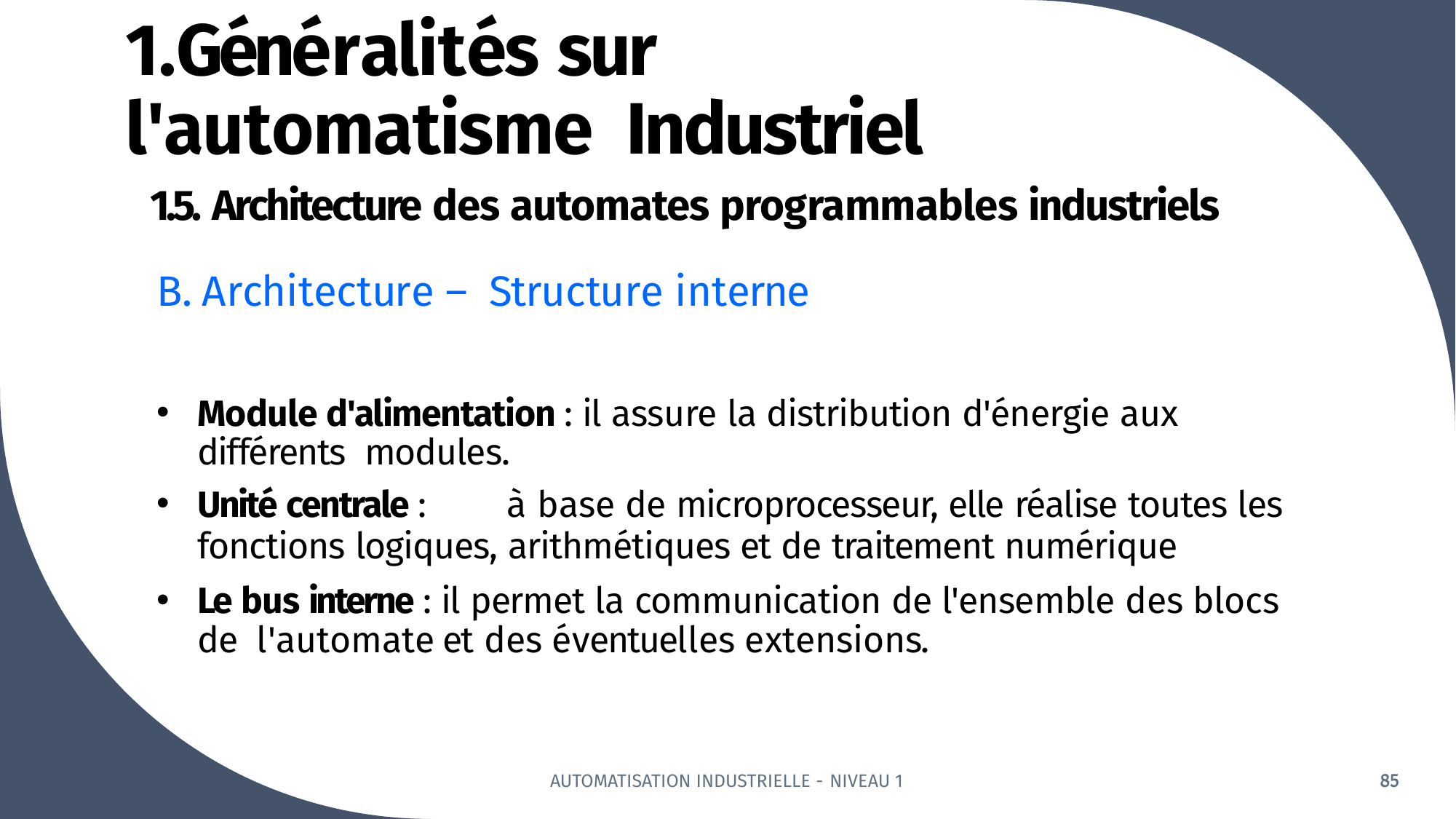

# 1.Généralités sur l'automatisme  Industriel
1.5. Architecture des automates programmables industriels
B. Architecture – Structure interne

Module d'alimentation : il assure la distribution d'énergie aux différents  modules.
Unité centrale :	à base de microprocesseur, elle réalise toutes les
fonctions logiques, arithmétiques et de traitement numérique
Le bus interne : il permet la communication de l'ensemble des blocs de  l'automate et des éventuelles extensions.
AUTOMATISATION INDUSTRIELLE - NIVEAU 1
85
85